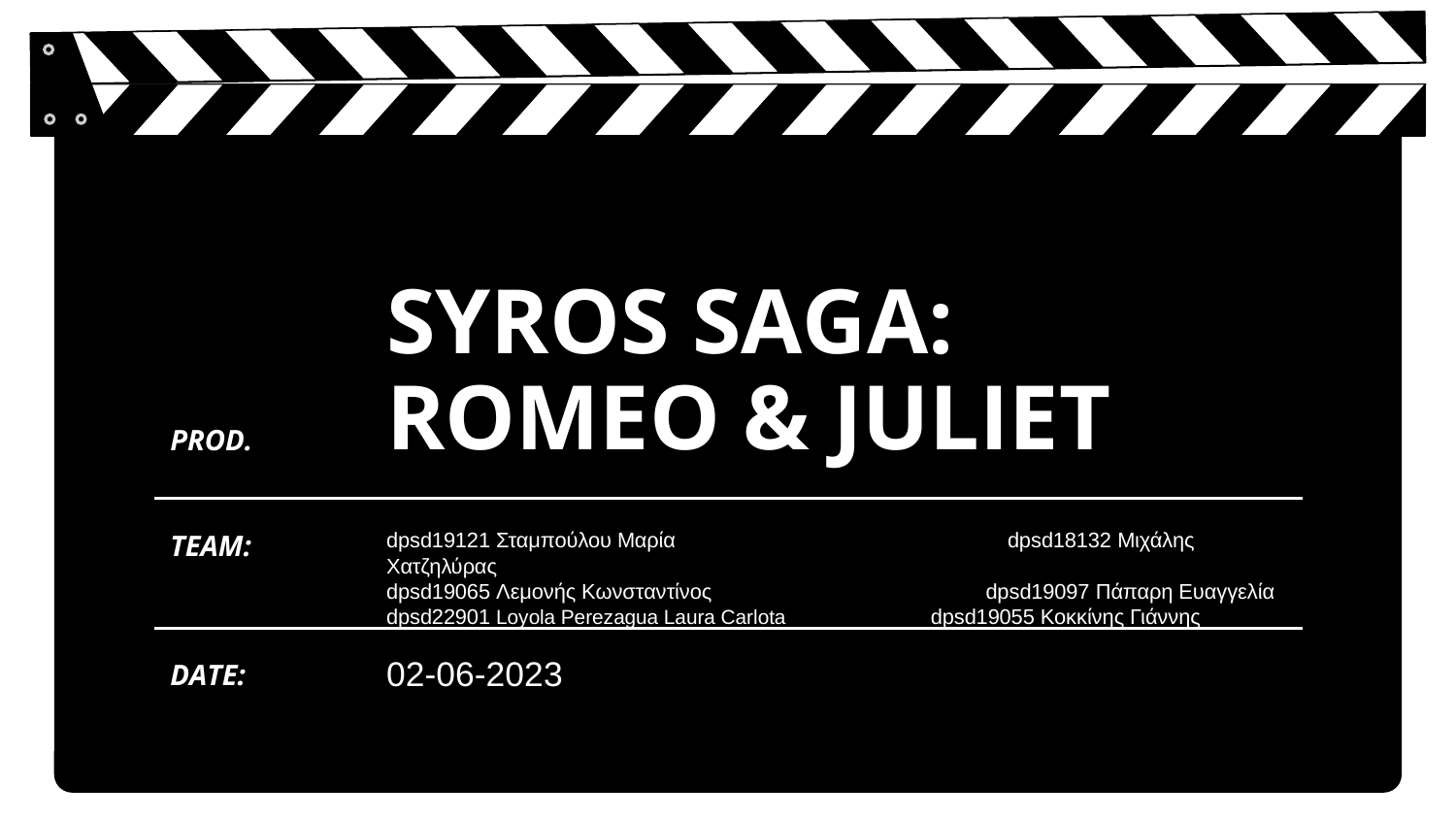

# SYROS SAGA: ROMEO & JULIET
PROD.
dpsd19121 Σταμπούλου Μαρία                                                         dpsd18132 Μιχάλης Χατζηλύρας
dpsd19065 Λεμονής Κωνσταντίνος                                               dpsd19097 Πάπαρη Ευαγγελία
dpsd22901 Loyola Perezagua Laura Carlota                          dpsd19055 Κοκκίνης Γιάννης

TEAM:
02-06-2023
DATE: